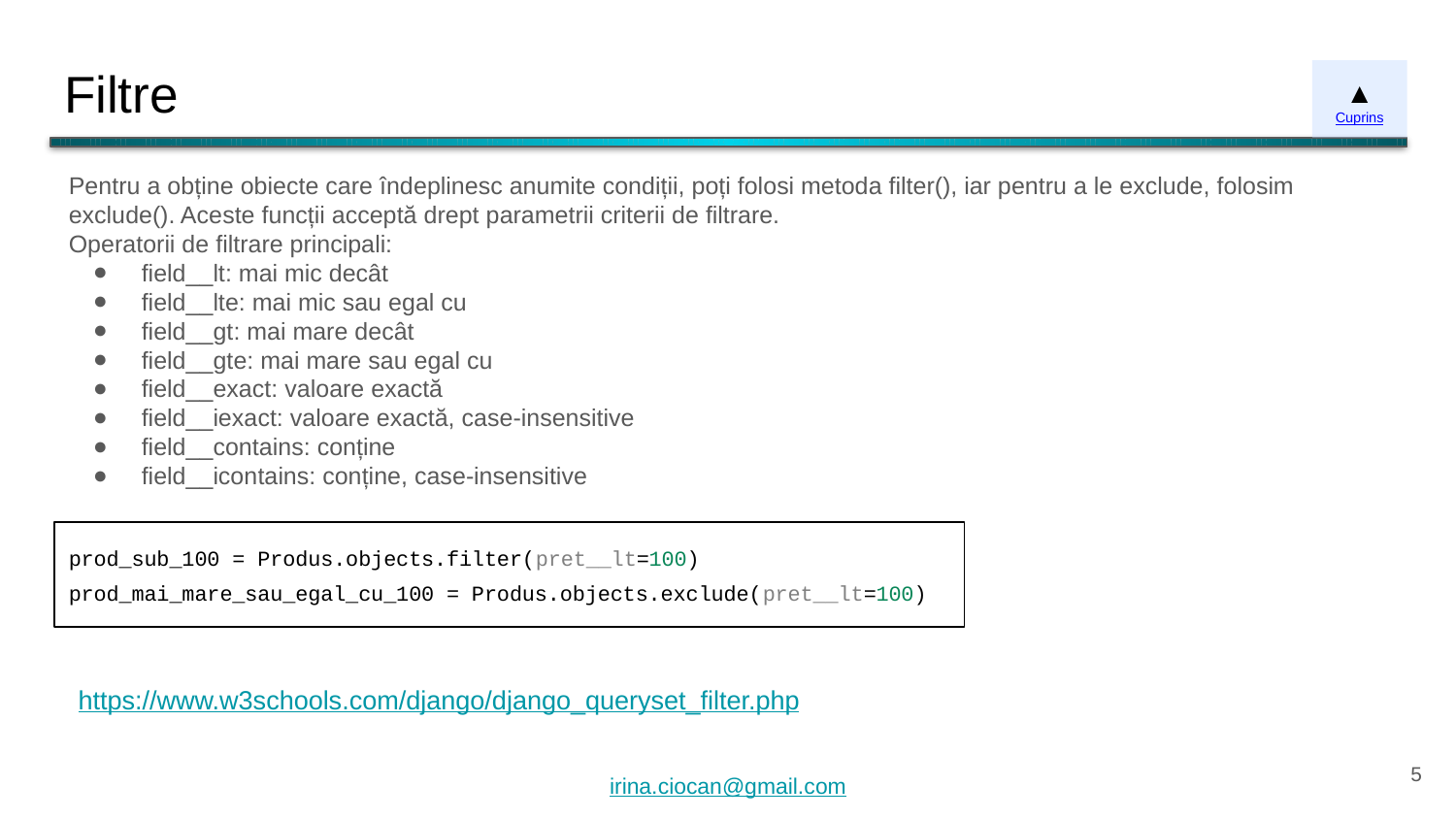

# Filtre
▲
Cuprins

Pentru a obține obiecte care îndeplinesc anumite condiții, poți folosi metoda filter(), iar pentru a le exclude, folosim exclude(). Aceste funcții acceptă drept parametrii criterii de filtrare.
Operatorii de filtrare principali:
field__lt: mai mic decât
field__lte: mai mic sau egal cu
field__gt: mai mare decât
field__gte: mai mare sau egal cu
field__exact: valoare exactă
field__iexact: valoare exactă, case-insensitive
field__contains: conține
field__icontains: conține, case-insensitive
prod_sub_100 = Produs.objects.filter(pret__lt=100)
prod_mai_mare_sau_egal_cu_100 = Produs.objects.exclude(pret__lt=100)

https://www.w3schools.com/django/django_queryset_filter.php
5
irina.ciocan@gmail.com